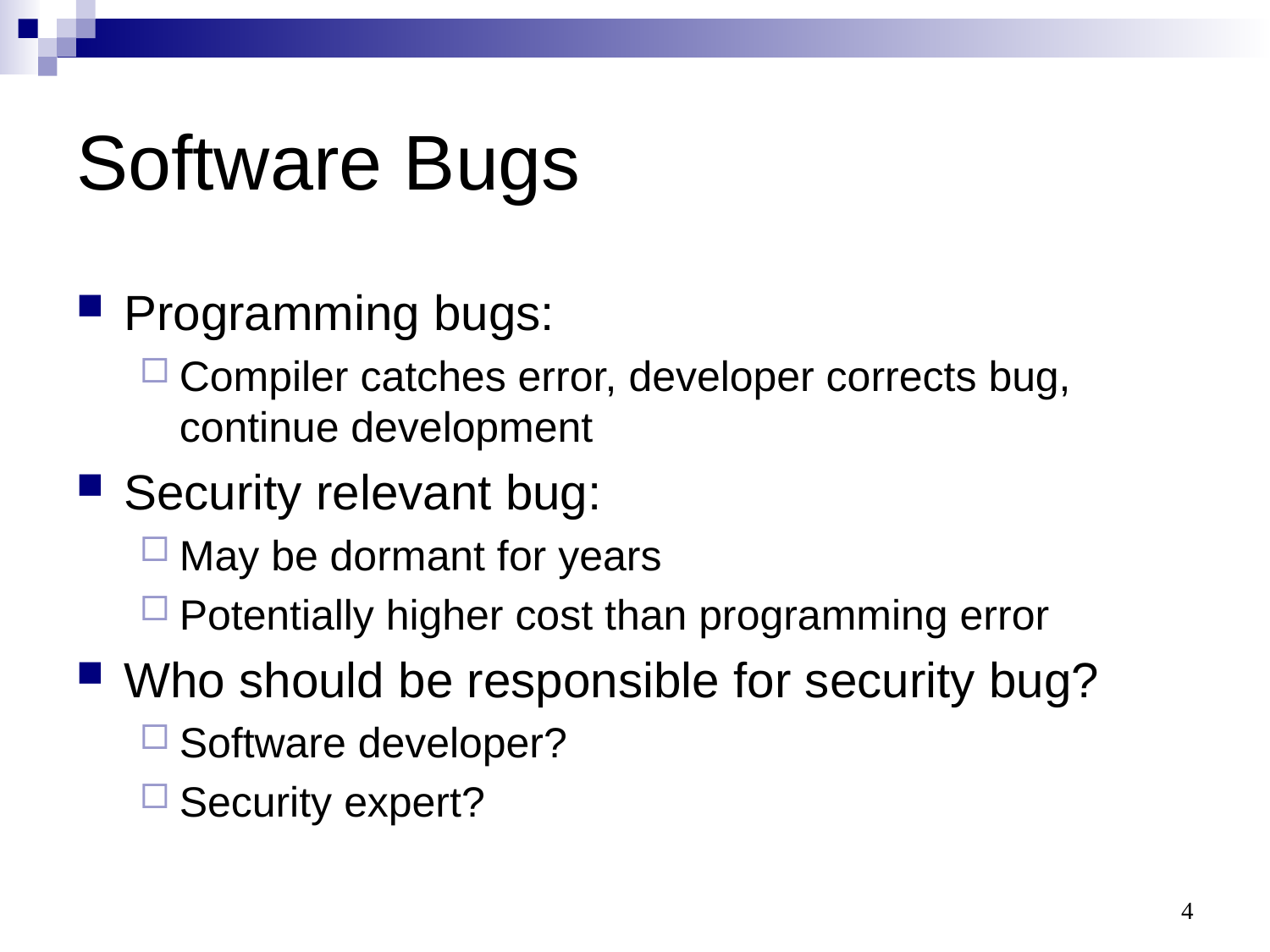

# Software Bugs
Programming bugs:
Compiler catches error, developer corrects bug, continue development
Security relevant bug:
May be dormant for years
Potentially higher cost than programming error
Who should be responsible for security bug?
Software developer?
Security expert?

4